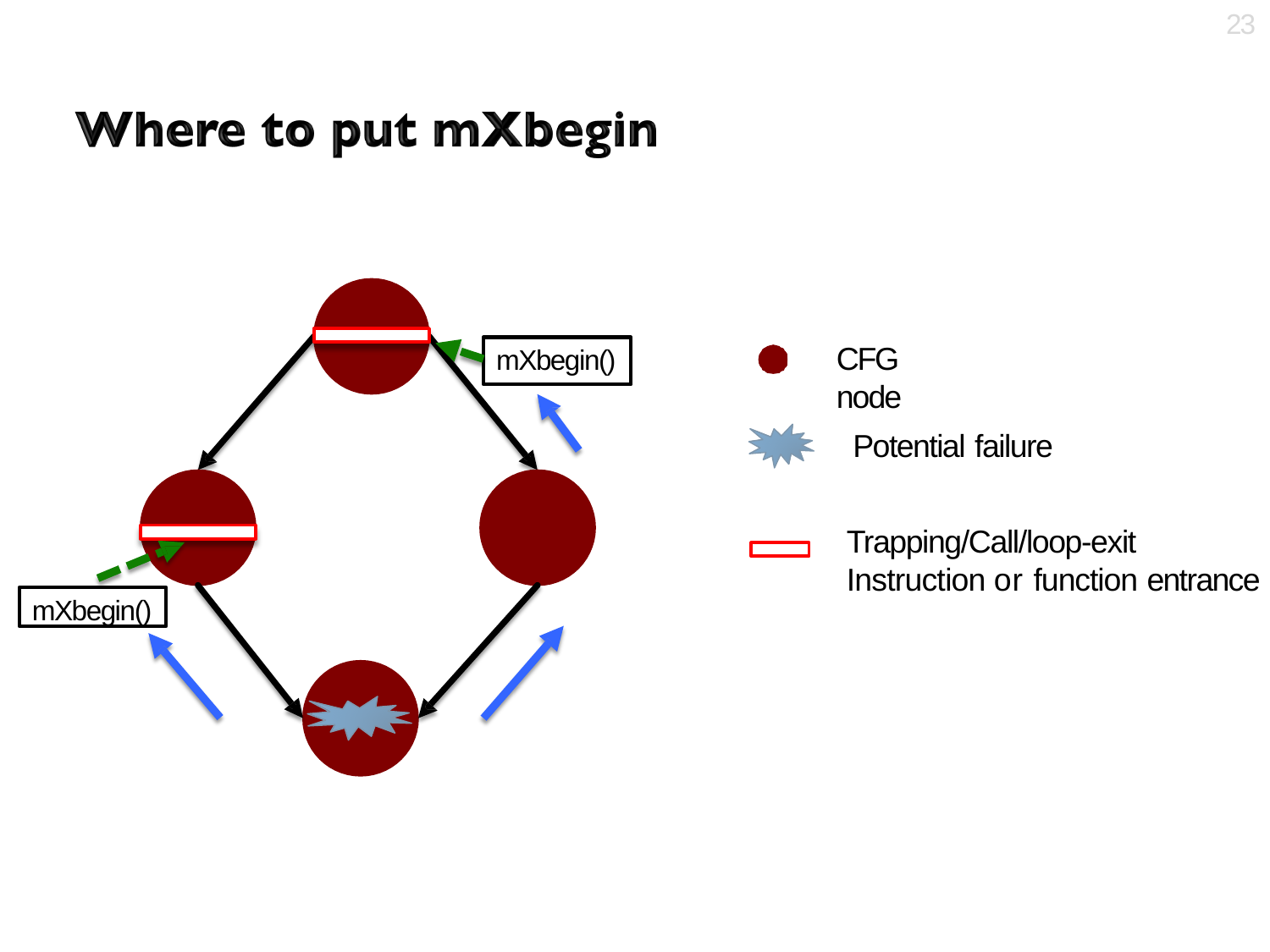

23

# CFG node

mXbegin()

Potential failure

Trapping/Call/loop-exit  Instruction or function entrance

mXbegin()